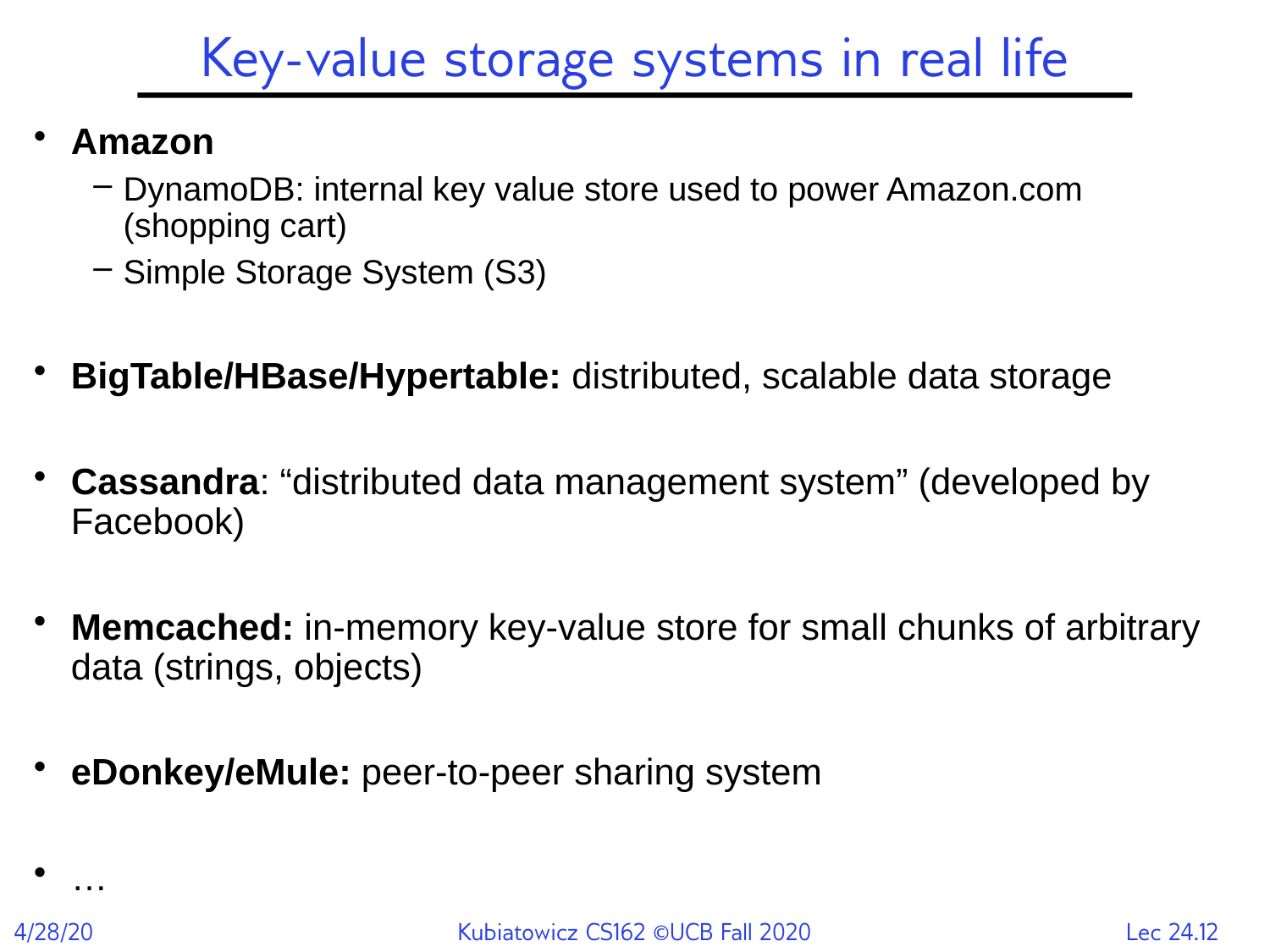

# Key-value storage systems in real life
Amazon
DynamoDB: internal key value store used to power Amazon.com (shopping cart)
Simple Storage System (S3)

BigTable/HBase/Hypertable: distributed, scalable data storage

Cassandra: “distributed data management system” (developed by Facebook)

Memcached: in-memory key-value store for small chunks of arbitrary data (strings, objects)

eDonkey/eMule: peer-to-peer sharing system

…